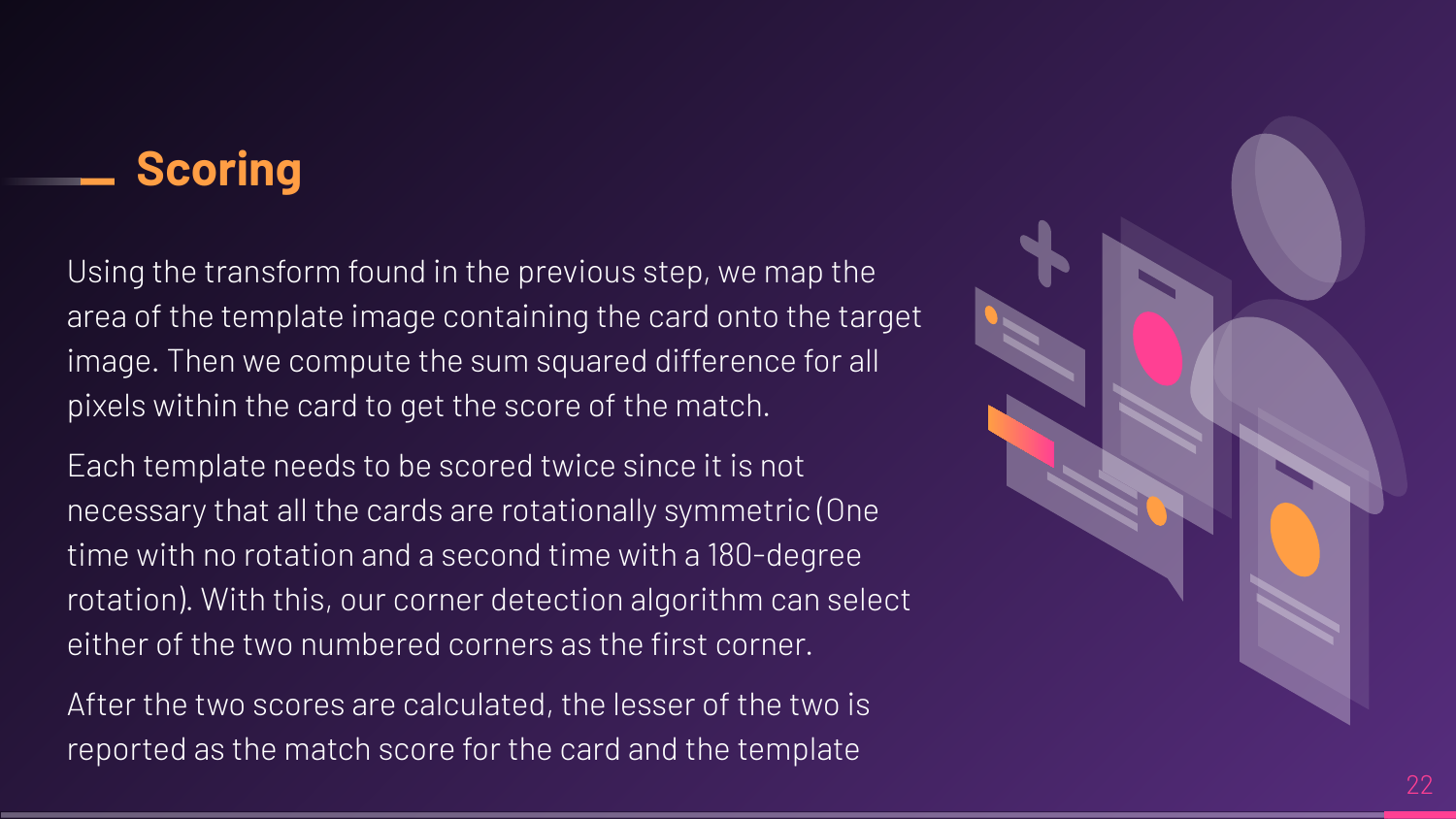

# Scoring
Using the transform found in the previous step, we map the area of the template image containing the card onto the target image. Then we compute the sum squared difference for all pixels within the card to get the score of the match.
Each template needs to be scored twice since it is not necessary that all the cards are rotationally symmetric (One time with no rotation and a second time with a 180-degree rotation). With this, our corner detection algorithm can select either of the two numbered corners as the first corner.
After the two scores are calculated, the lesser of the two is reported as the match score for the card and the template
22